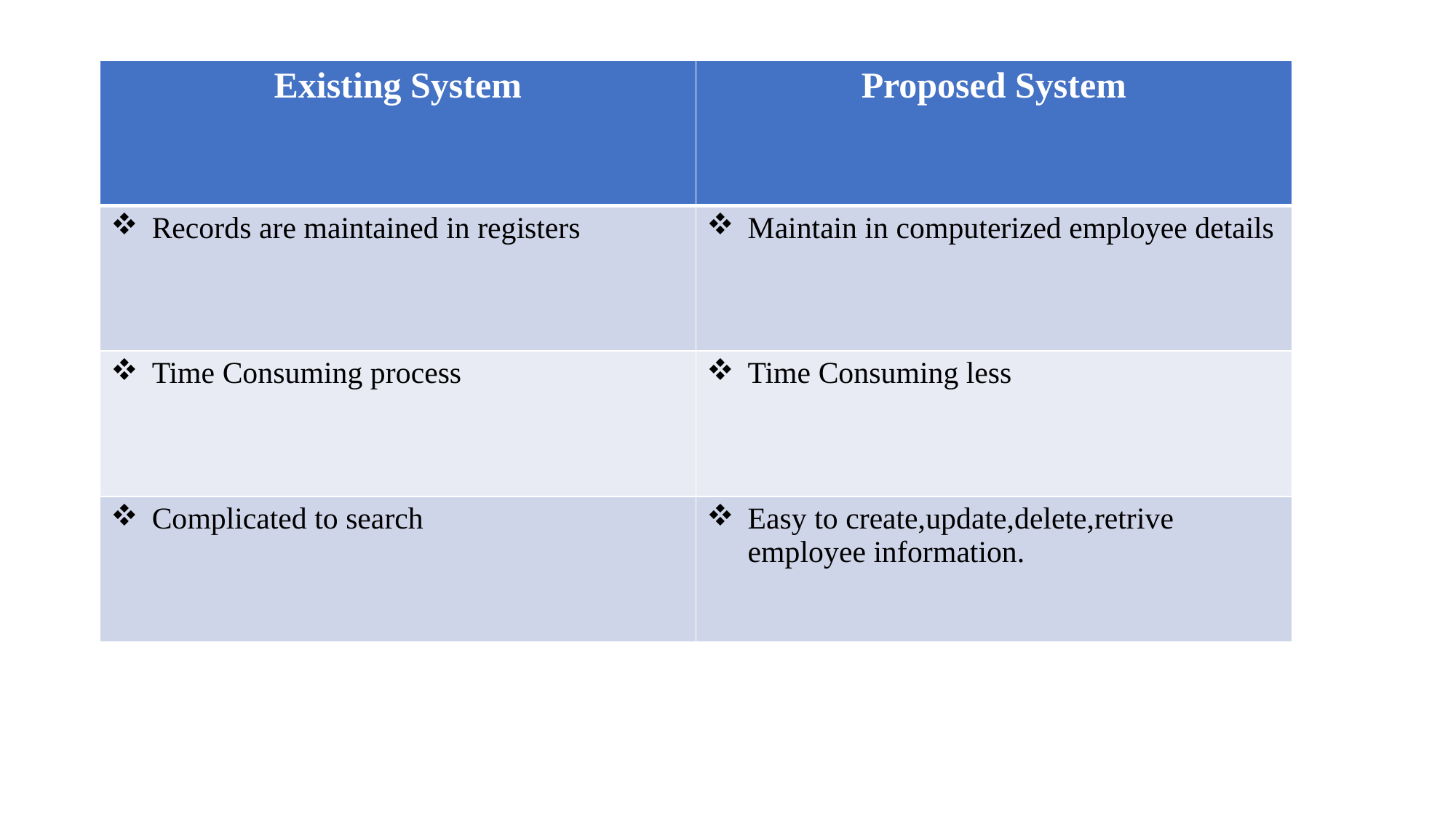

#
| Existing System | Proposed System |
| --- | --- |
| Records are maintained in registers | Maintain in computerized employee details |
| Time Consuming process | Time Consuming less |
| Complicated to search | Easy to create,update,delete,retrive employee information. |